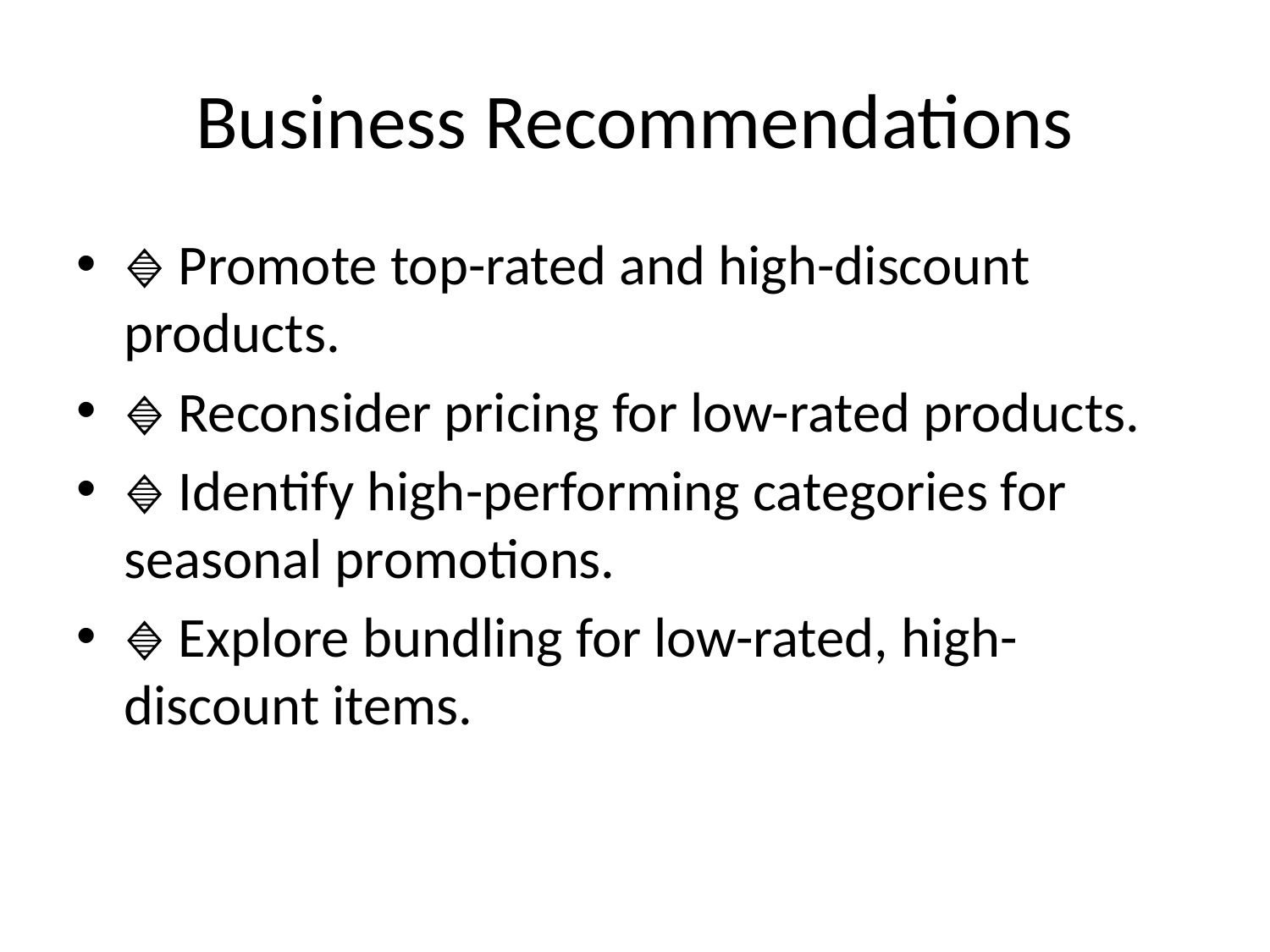

# Business Recommendations
🔹 Promote top-rated and high-discount products.
🔹 Reconsider pricing for low-rated products.
🔹 Identify high-performing categories for seasonal promotions.
🔹 Explore bundling for low-rated, high-discount items.